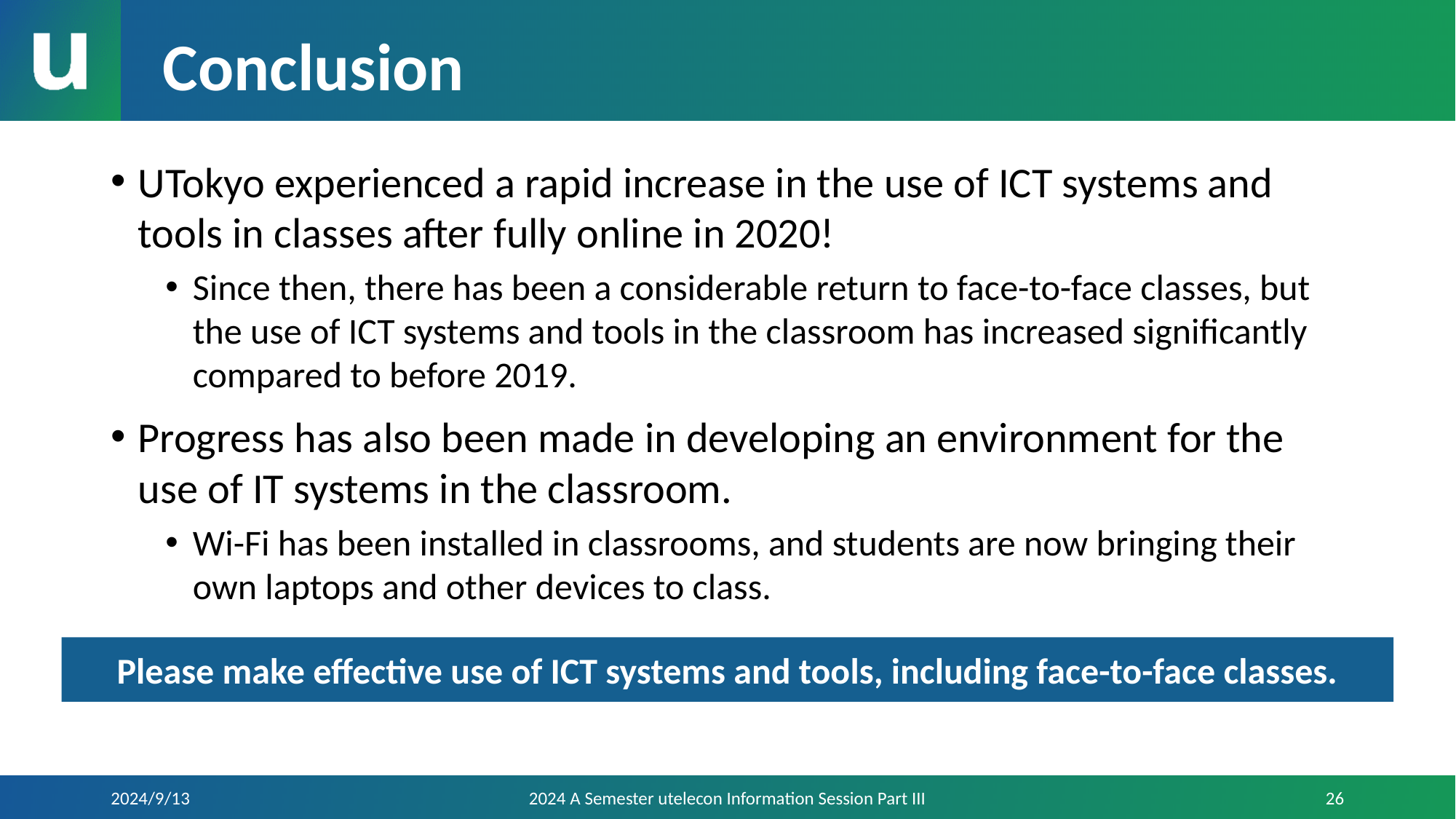

# Conclusion
UTokyo experienced a rapid increase in the use of ICT systems and tools in classes after fully online in 2020!
Since then, there has been a considerable return to face-to-face classes, but the use of ICT systems and tools in the classroom has increased significantly compared to before 2019.
Progress has also been made in developing an environment for the use of IT systems in the classroom.
Wi-Fi has been installed in classrooms, and students are now bringing their own laptops and other devices to class.
Please make effective use of ICT systems and tools, including face-to-face classes.
2024/9/13
2024 A Semester utelecon Information Session Part III
26